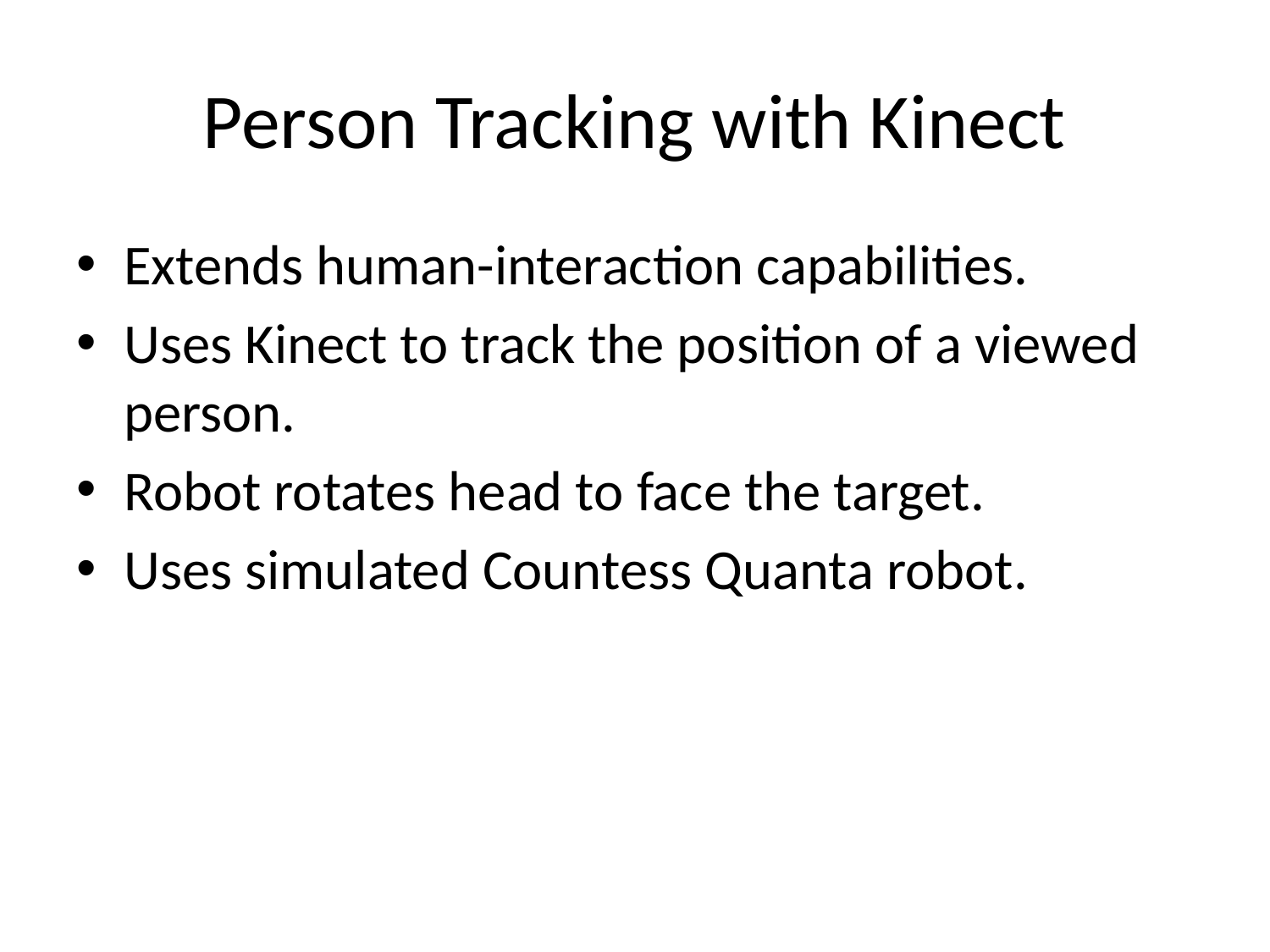

# Person Tracking with Kinect
Extends human-interaction capabilities.
Uses Kinect to track the position of a viewed person.
Robot rotates head to face the target.
Uses simulated Countess Quanta robot.